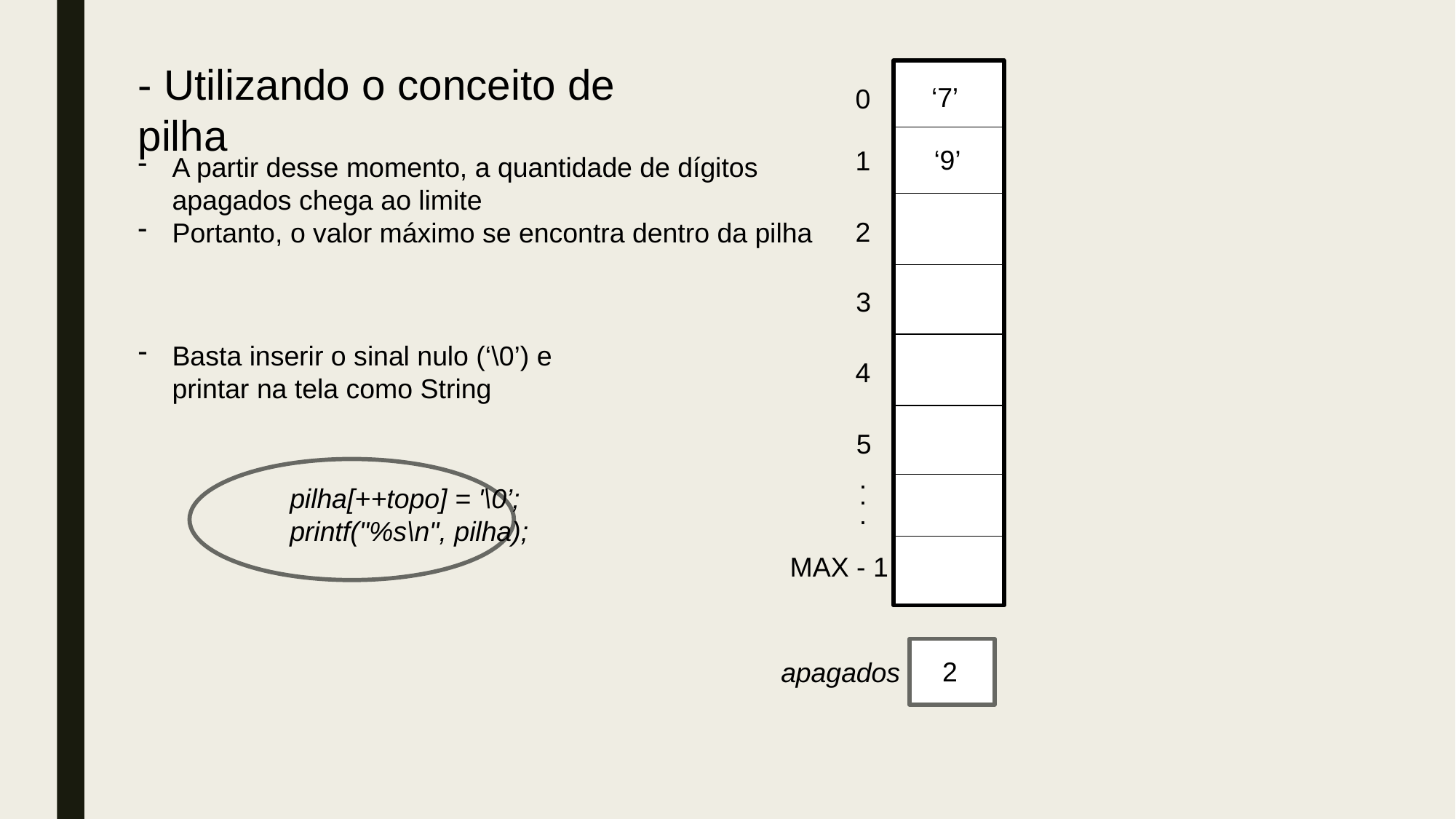

- Utilizando o conceito de pilha

‘7’
0
‘9’
1
A partir desse momento, a quantidade de dígitos apagados chega ao limite
Portanto, o valor máximo se encontra dentro da pilha
2
3
Basta inserir o sinal nulo (‘\0’) e printar na tela como String

4
5

	pilha[++topo] = '\0’;
	printf("%s\n", pilha);

.

.
.
MAX - 1

2
apagados